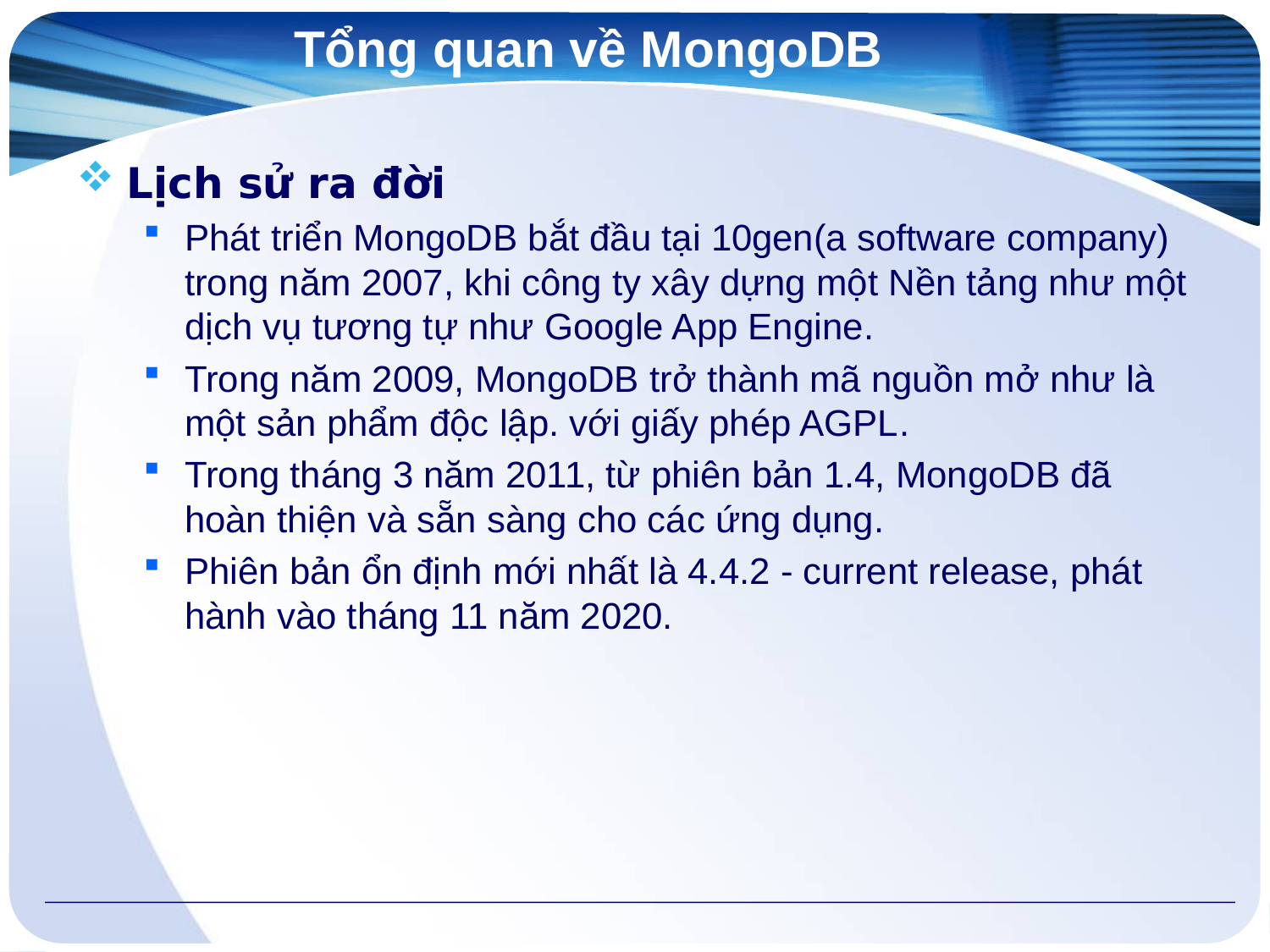

# Tổng quan về MongoDB
Lịch sử ra đời
Phát triển MongoDB bắt đầu tại 10gen(a software company) trong năm 2007, khi công ty xây dựng một Nền tảng như một dịch vụ tương tự như Google App Engine.
Trong năm 2009, MongoDB trở thành mã nguồn mở như là một sản phẩm độc lập. với giấy phép AGPL.
Trong tháng 3 năm 2011, từ phiên bản 1.4, MongoDB đã hoàn thiện và sẵn sàng cho các ứng dụng.
Phiên bản ổn định mới nhất là 4.4.2 - current release, phát hành vào tháng 11 năm 2020.